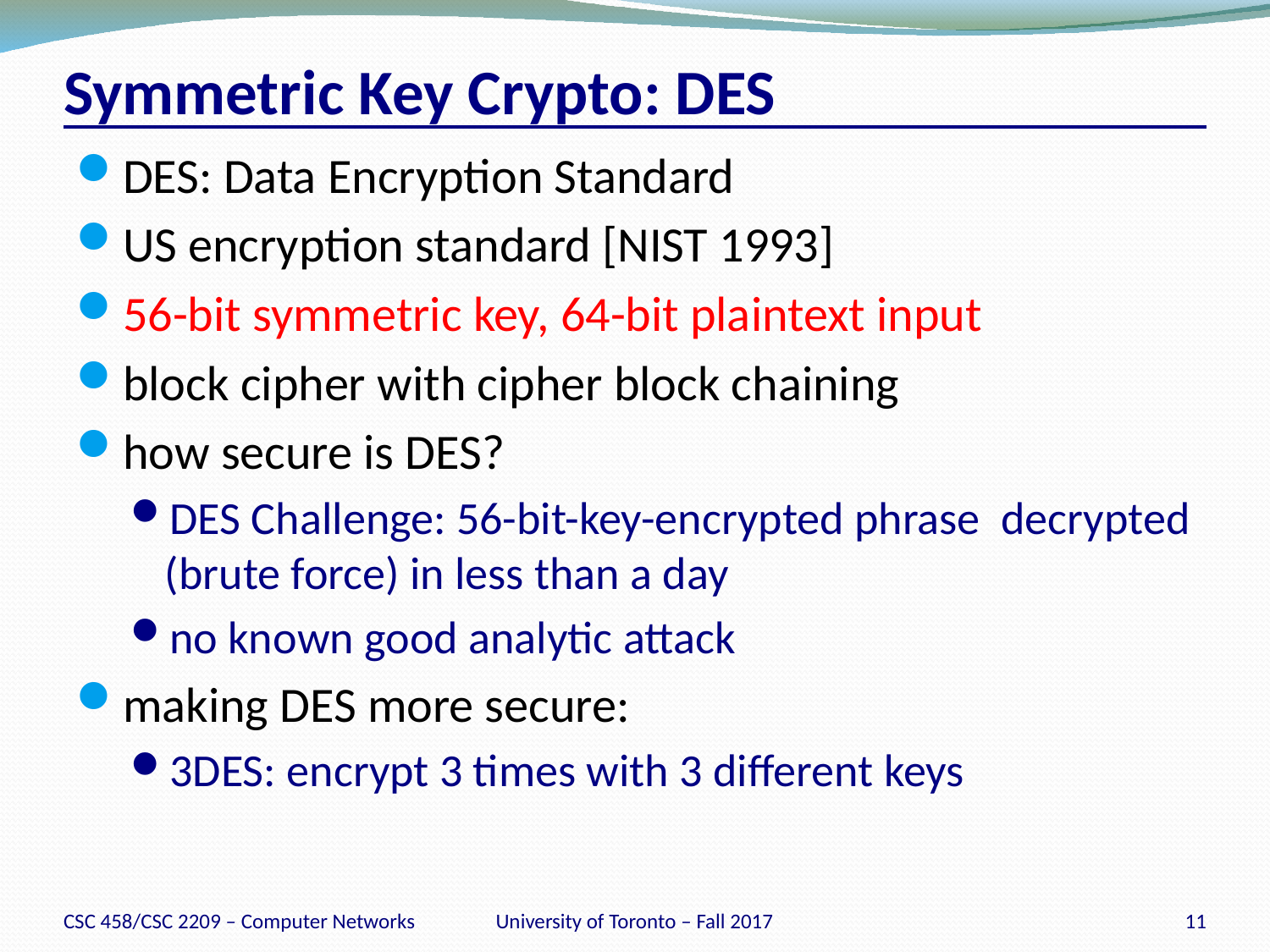

# Symmetric Key Crypto: DES
DES: Data Encryption Standard
US encryption standard [NIST 1993]
56-bit symmetric key, 64-bit plaintext input
block cipher with cipher block chaining
how secure is DES?
DES Challenge: 56-bit-key-encrypted phrase  decrypted (brute force) in less than a day
no known good analytic attack
making DES more secure:
3DES: encrypt 3 times with 3 different keys

CSC 458/CSC 2209 – Computer Networks
University of Toronto – Fall 2017
11